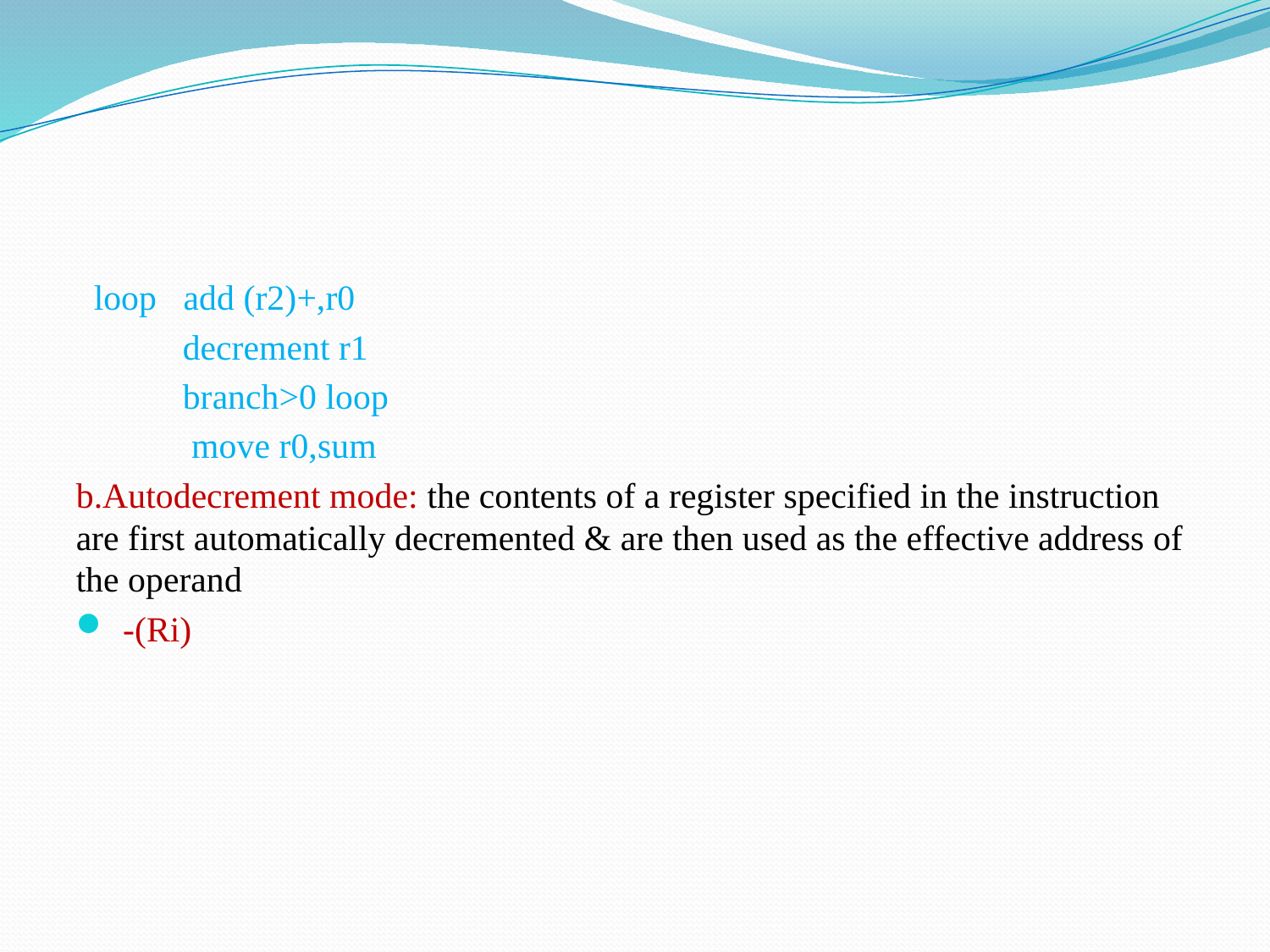

#
  loop   add (r2)+,r0
            decrement r1
            branch>0 loop
             move r0,sum
b.Autodecrement mode: the contents of a register specified in the instruction are first automatically decremented & are then used as the effective address of the operand
 -(Ri)